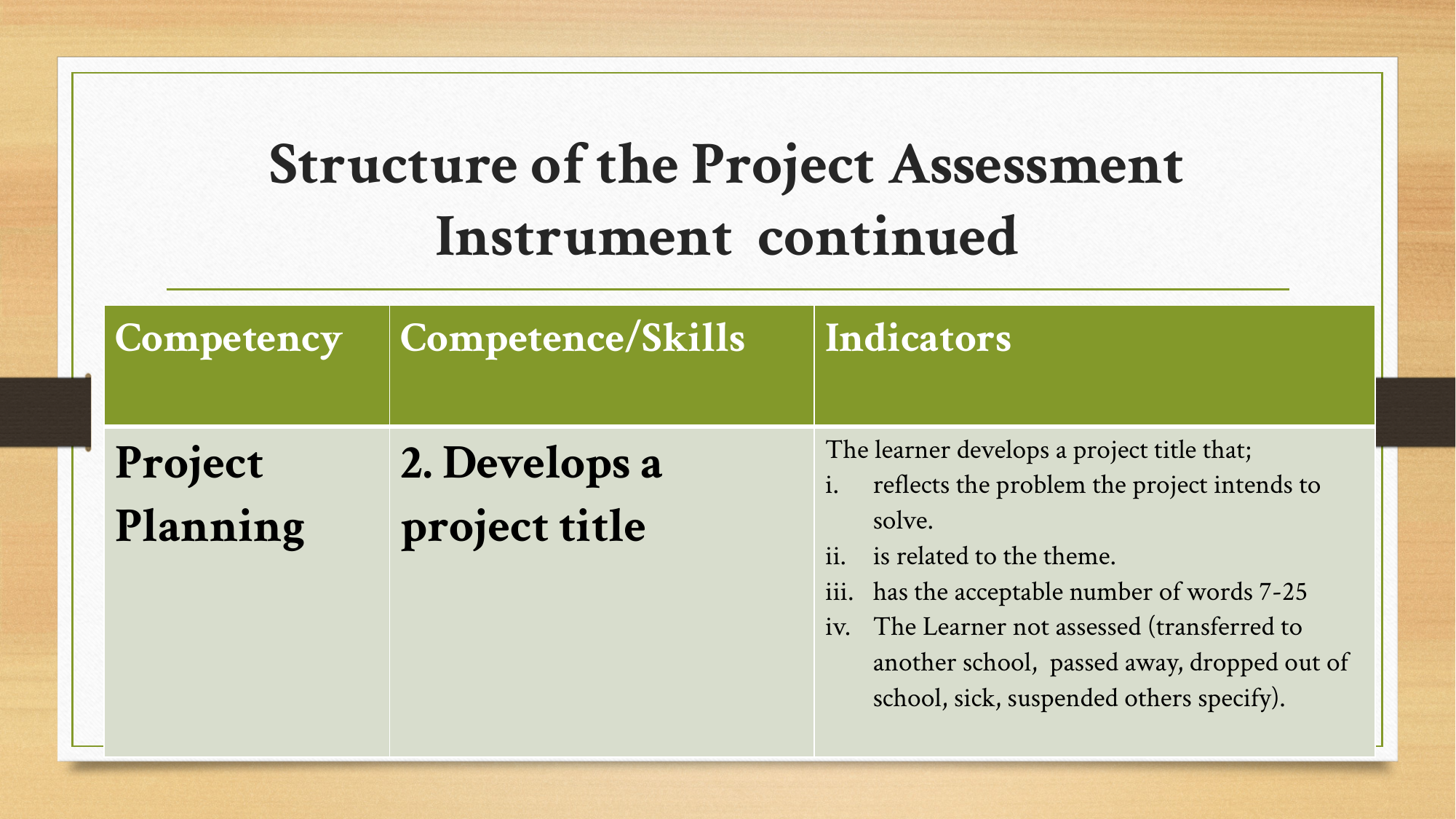

# Structure of the Project Assessment Instrument  continued
| Competency | Competence/Skills | Indicators |
| --- | --- | --- |
| Project Planning | 2. Develops a project title | The learner develops a project title that; reflects the problem the project intends to solve. is related to the theme. has the acceptable number of words 7-25 The Learner not assessed (transferred to another school, passed away, dropped out of school, sick, suspended others specify). |